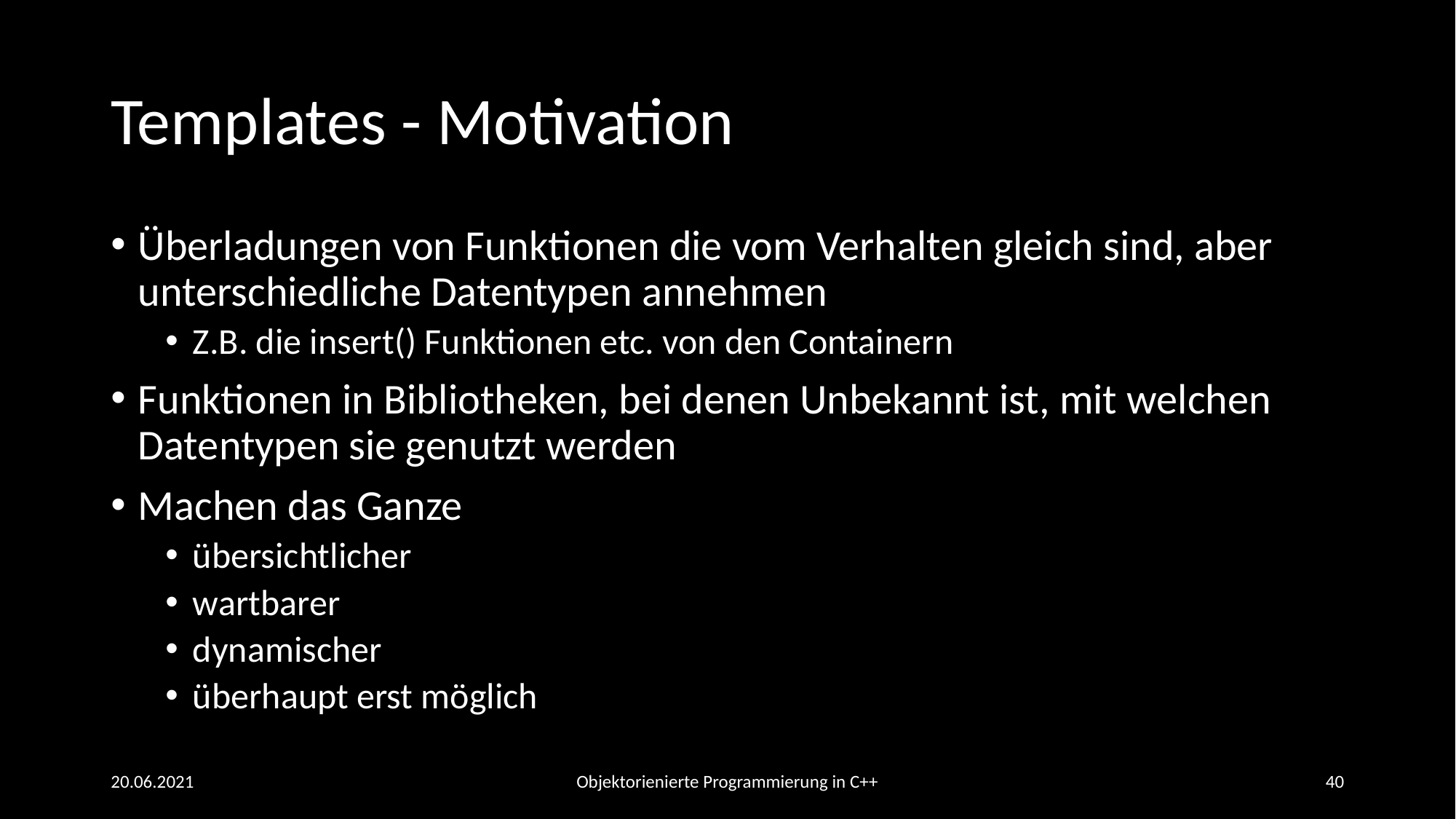

# Templates - Motivation
Überladungen von Funktionen die vom Verhalten gleich sind, aber unterschiedliche Datentypen annehmen
Z.B. die insert() Funktionen etc. von den Containern
Funktionen in Bibliotheken, bei denen Unbekannt ist, mit welchen Datentypen sie genutzt werden
Machen das Ganze
übersichtlicher
wartbarer
dynamischer
überhaupt erst möglich
20.06.2021
Objektorienierte Programmierung in C++
40